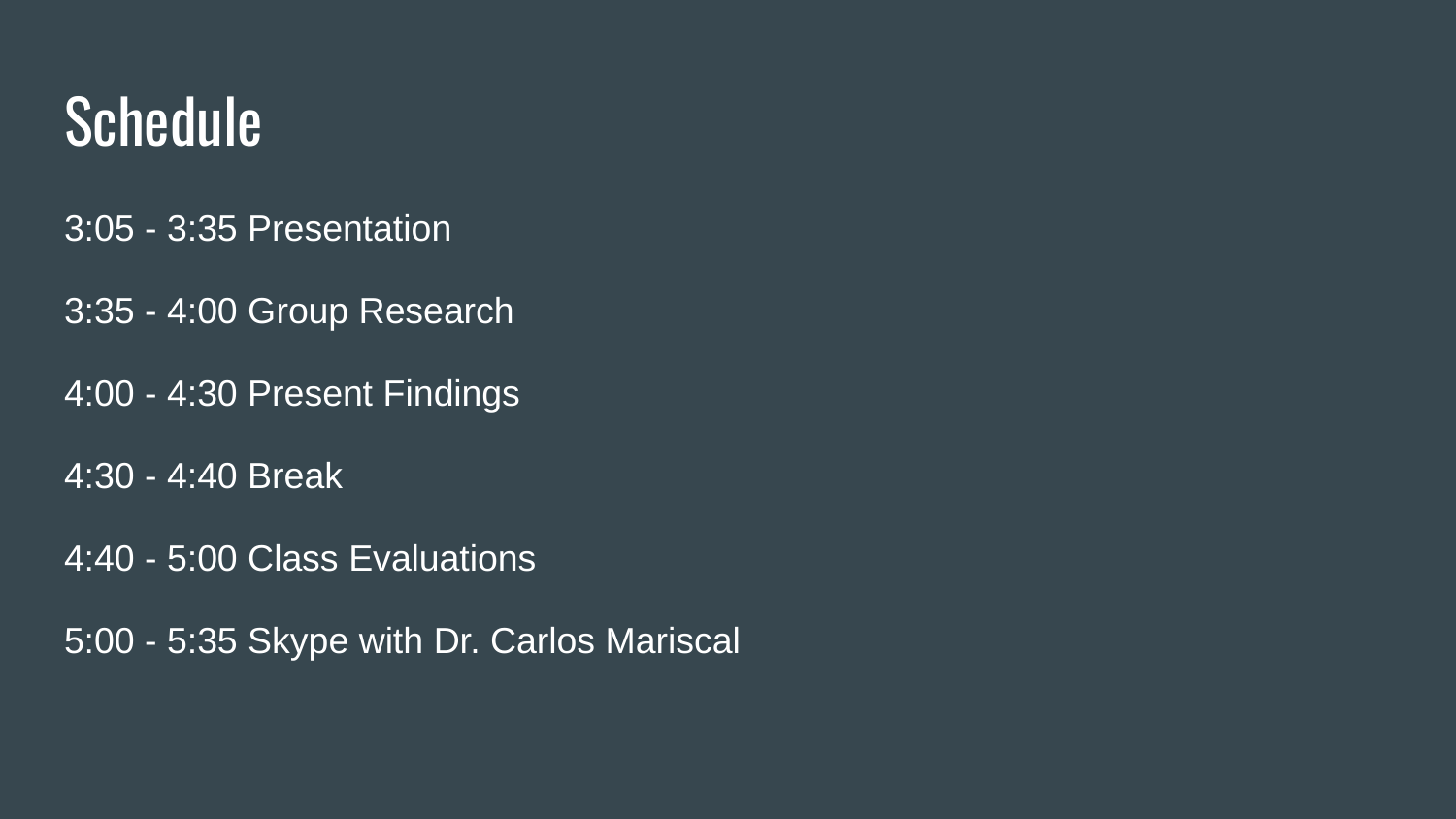

# Schedule
3:05 - 3:35 Presentation
3:35 - 4:00 Group Research
4:00 - 4:30 Present Findings
4:30 - 4:40 Break
4:40 - 5:00 Class Evaluations
5:00 - 5:35 Skype with Dr. Carlos Mariscal